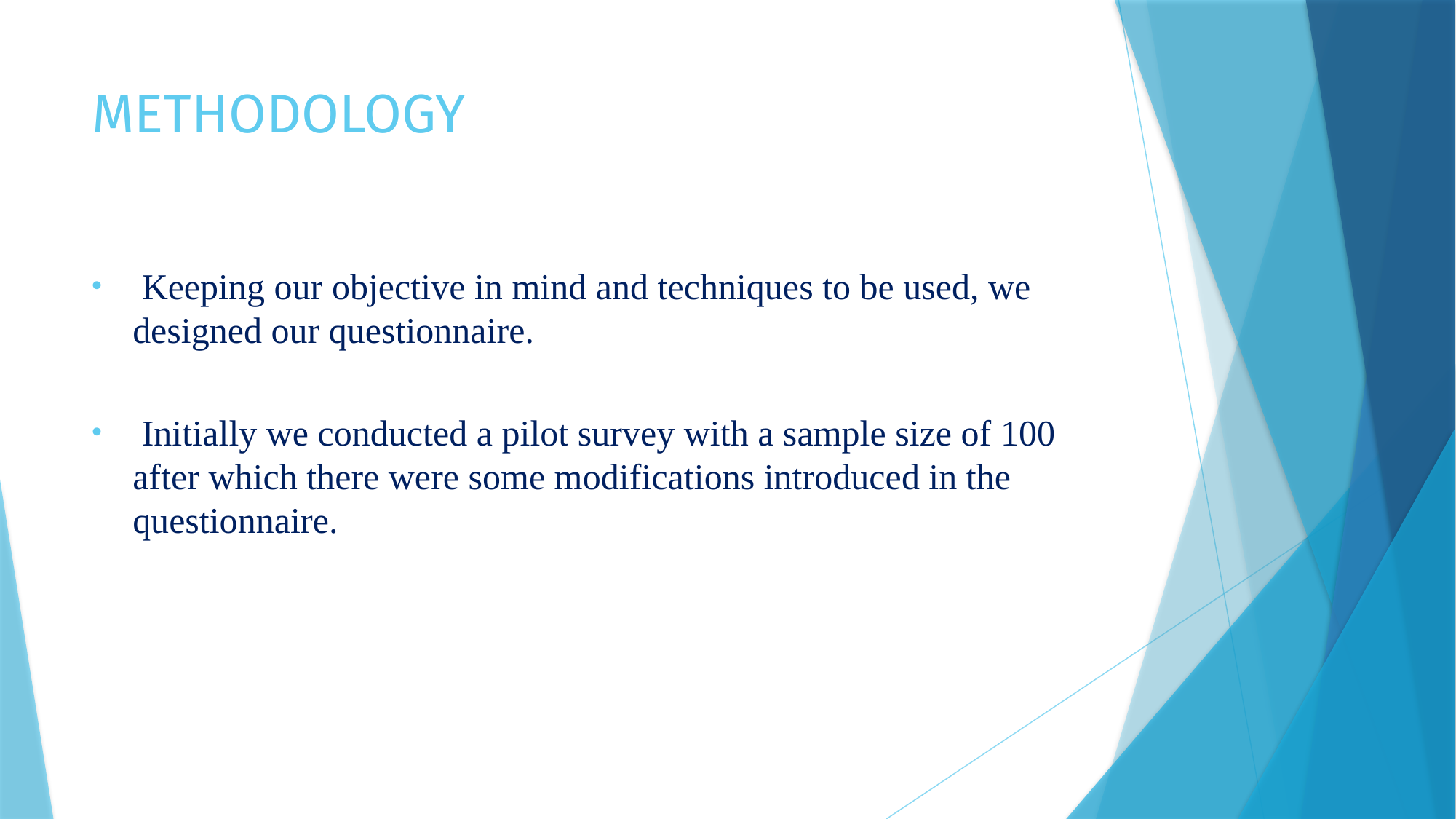

# METHODOLOGY
 Keeping our objective in mind and techniques to be used, we designed our questionnaire.
 Initially we conducted a pilot survey with a sample size of 100 after which there were some modifications introduced in the questionnaire.